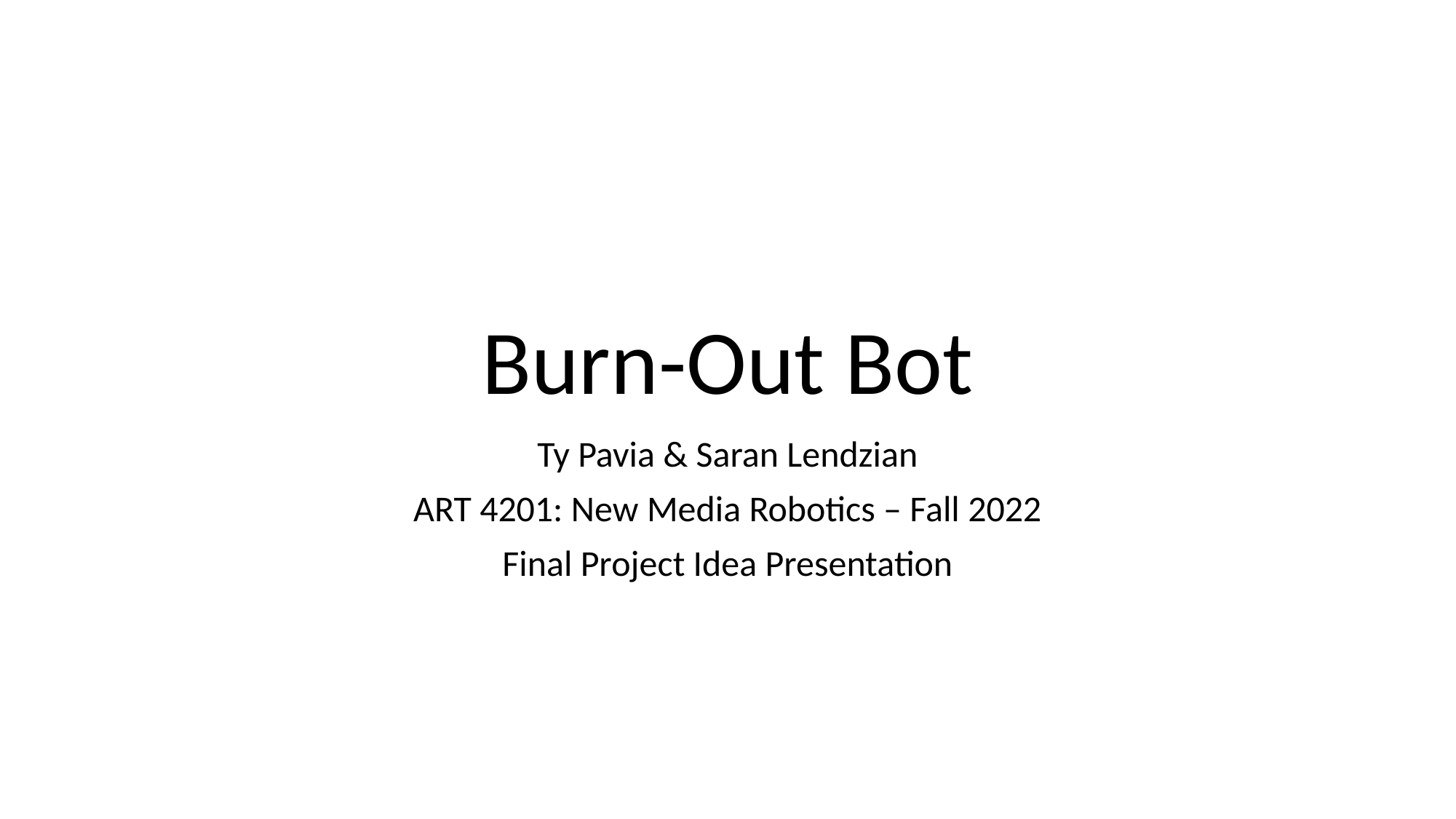

# Burn-Out Bot
Ty Pavia & Saran Lendzian
ART 4201: New Media Robotics – Fall 2022
Final Project Idea Presentation